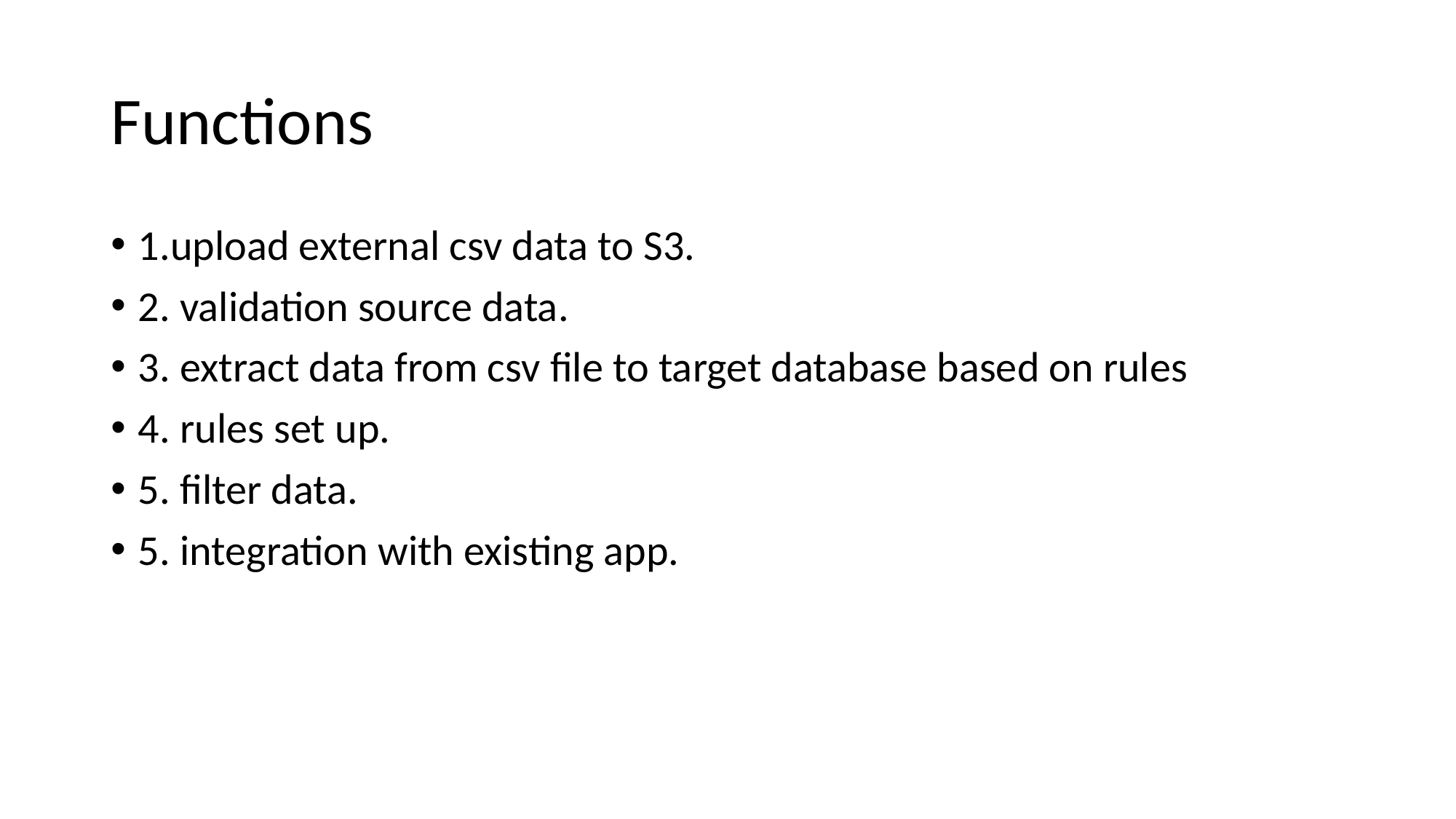

# Functions
1.upload external csv data to S3.
2. validation source data.
3. extract data from csv file to target database based on rules
4. rules set up.
5. filter data.
5. integration with existing app.